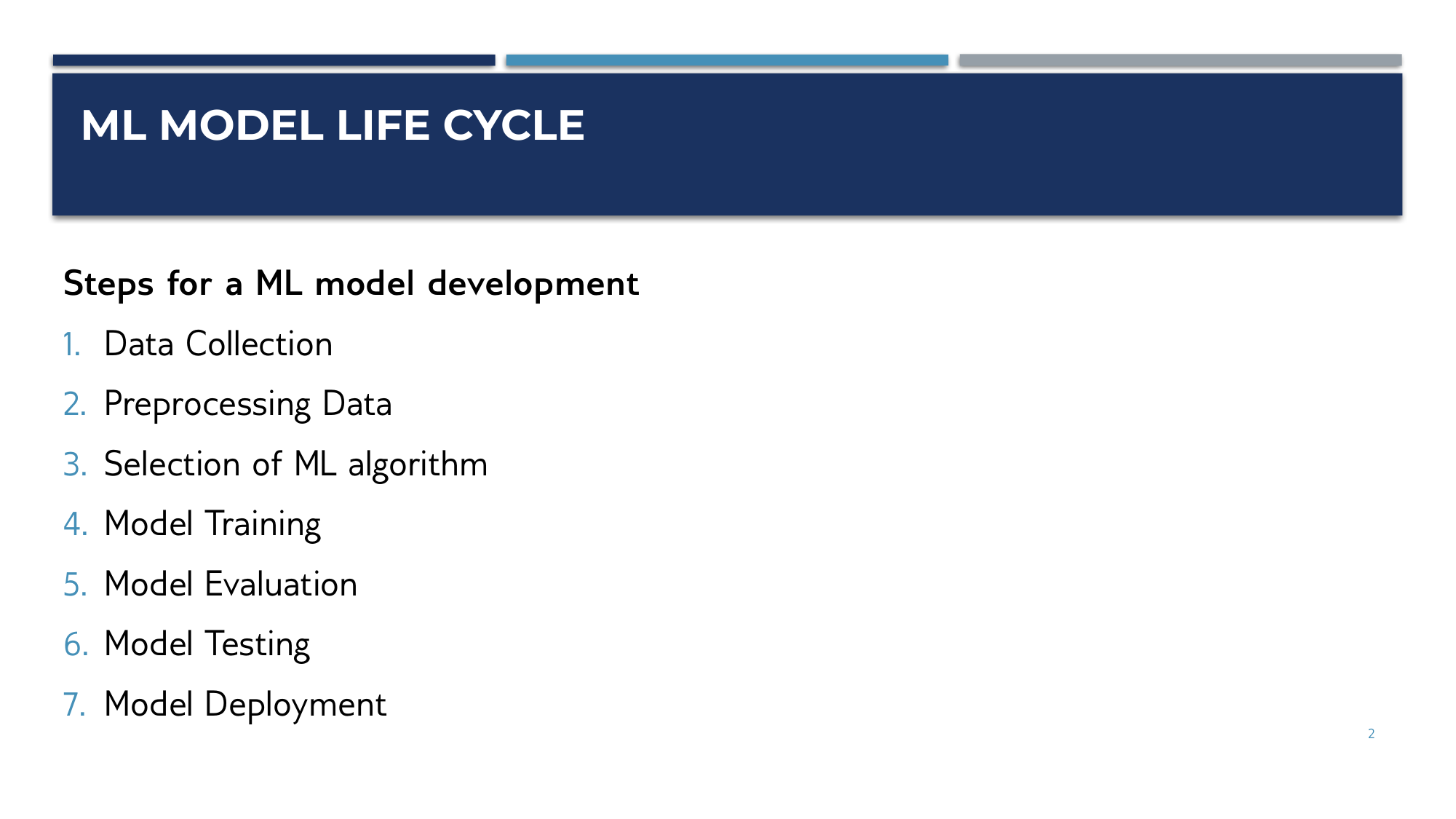

# Ml model Life cycle
Steps for a ML model development
Data Collection
Preprocessing Data
Selection of ML algorithm
Model Training
Model Evaluation
Model Testing
Model Deployment

2